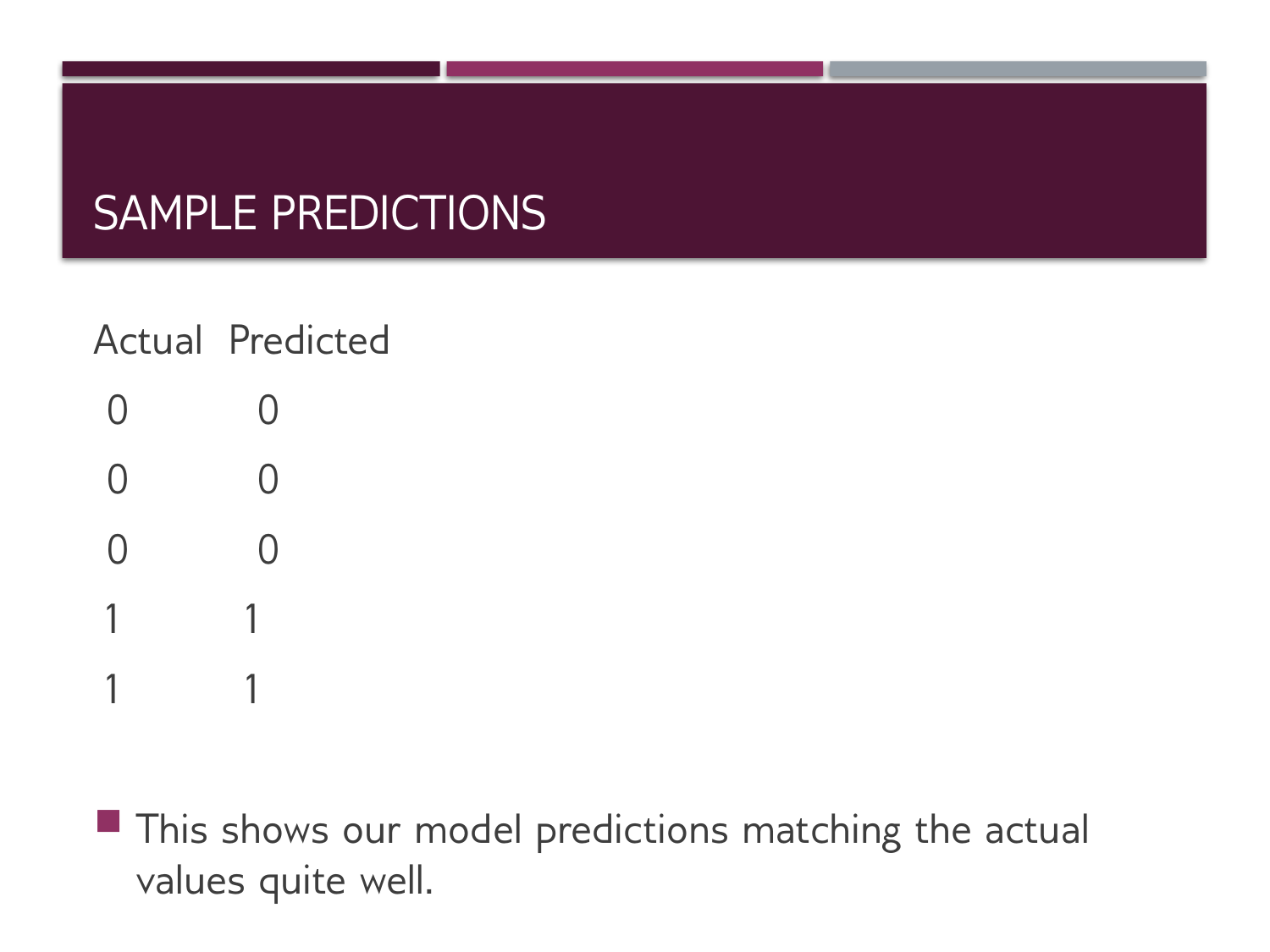

# Sample Predictions
Actual  Predicted
 0          0
 0          0
 0          0
 1          1
 1          1

This shows our model predictions matching the actual values quite well.